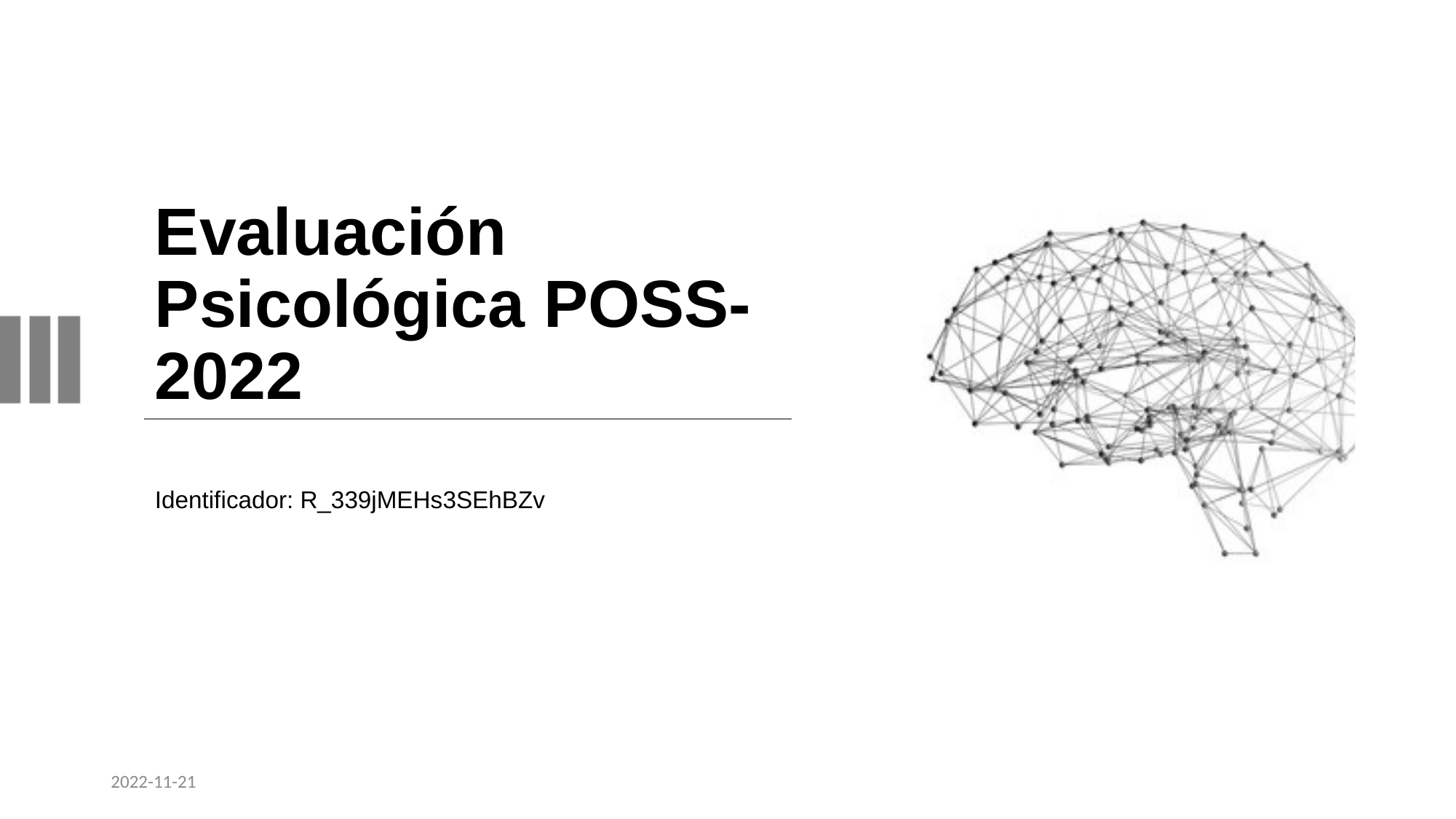

# Evaluación Psicológica POSS-2022
Identificador: R_339jMEHs3SEhBZv
2022-11-21